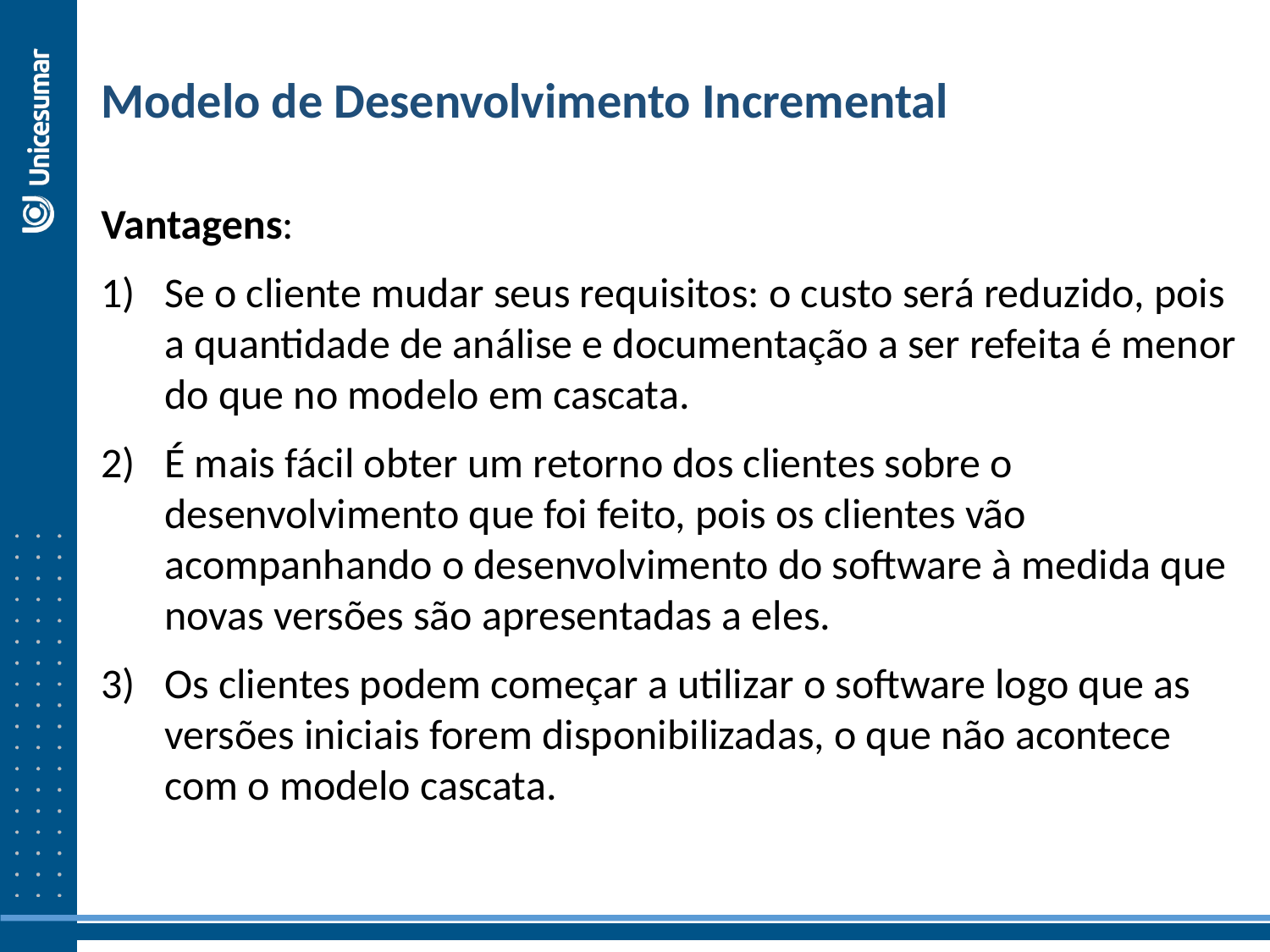

Modelo de Desenvolvimento Incremental
Vantagens:
Se o cliente mudar seus requisitos: o custo será reduzido, pois a quantidade de análise e documentação a ser refeita é menor do que no modelo em cascata.
É mais fácil obter um retorno dos clientes sobre o desenvolvimento que foi feito, pois os clientes vão acompanhando o desenvolvimento do software à medida que novas versões são apresentadas a eles.
Os clientes podem começar a utilizar o software logo que as versões iniciais forem disponibilizadas, o que não acontece com o modelo cascata.